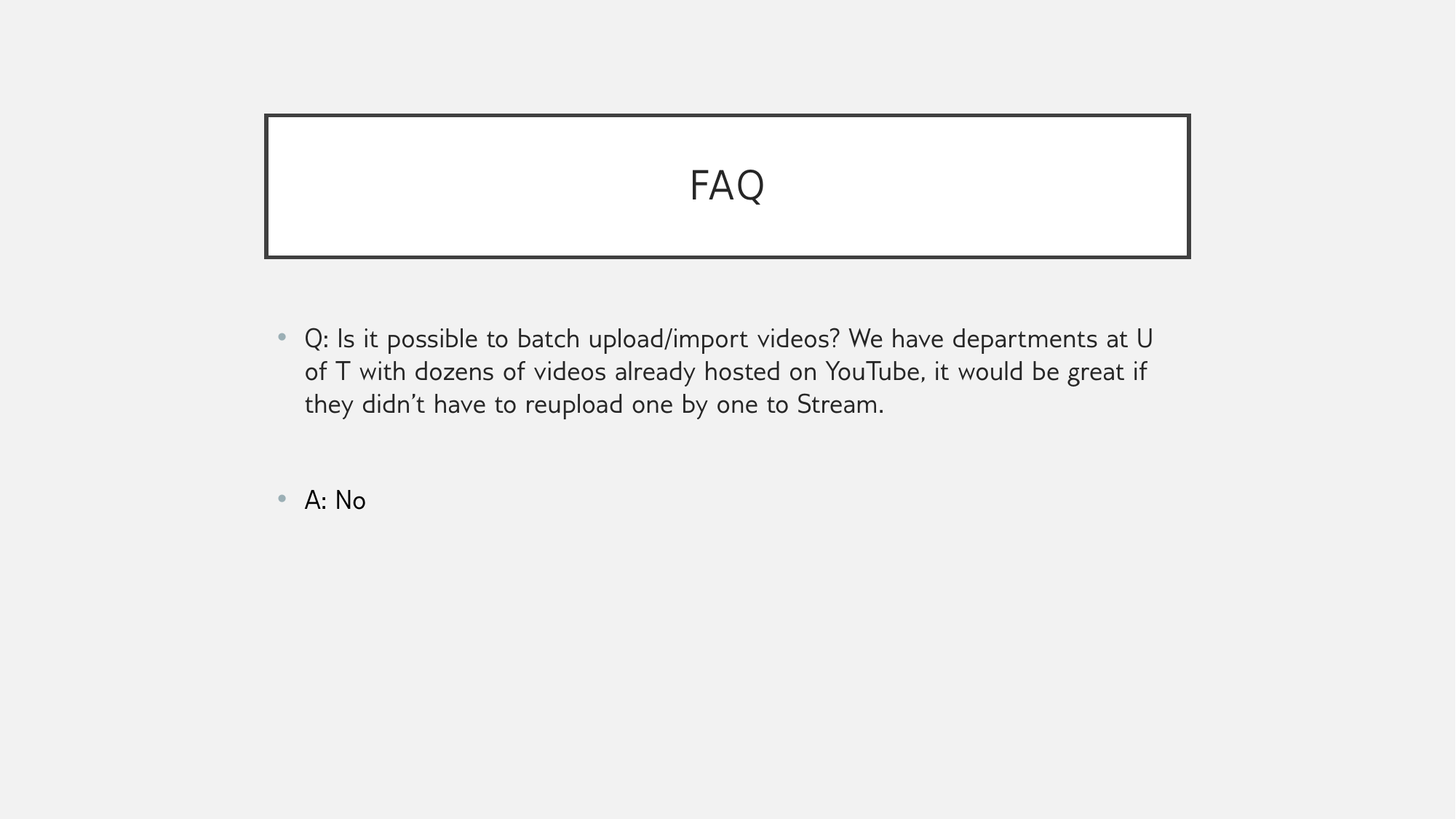

# FAQ
Q: Is it possible to batch upload/import videos? We have departments at U of T with dozens of videos already hosted on YouTube, it would be great if they didn’t have to reupload one by one to Stream.

A: No